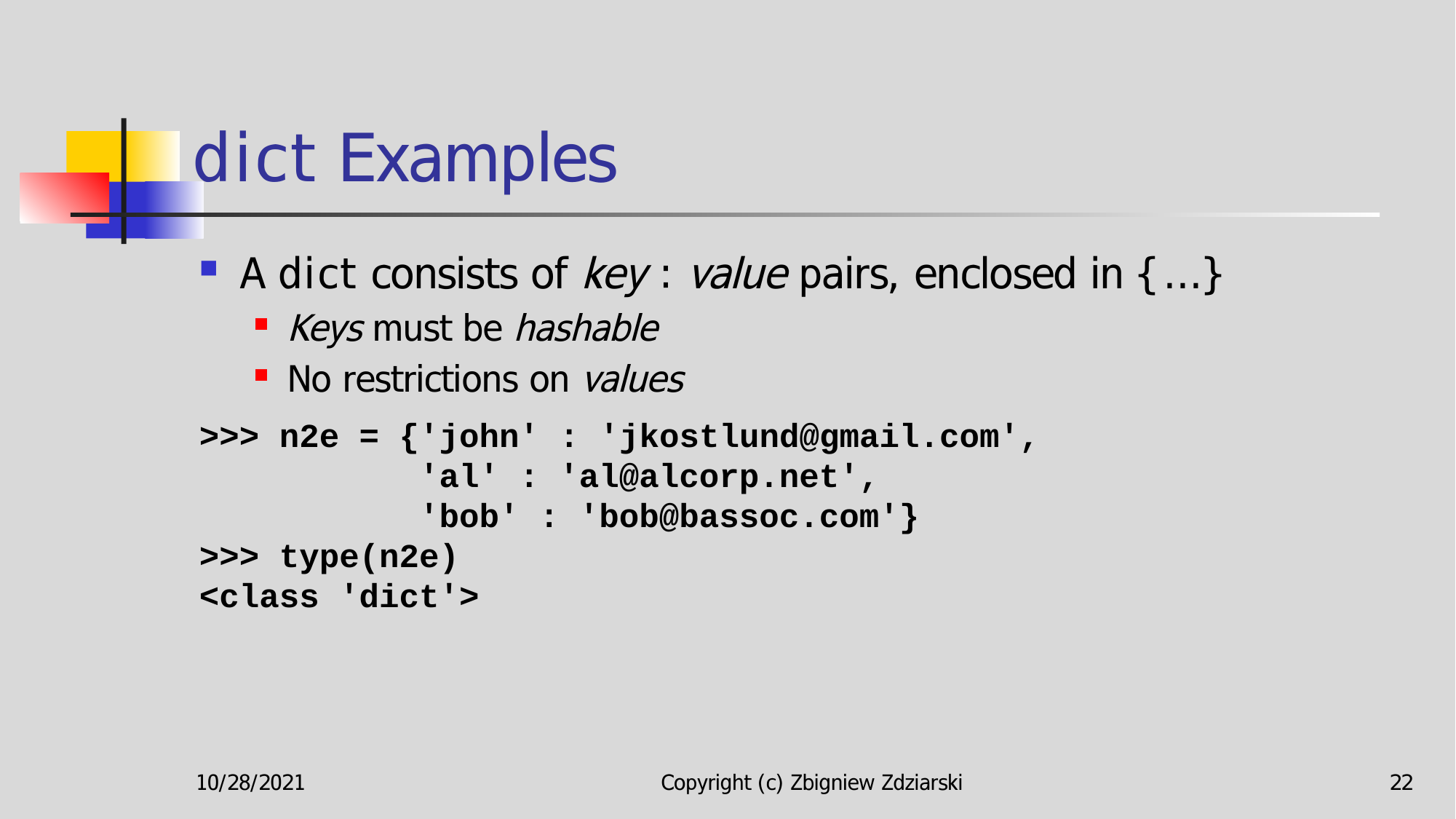

# dict Examples
A dict consists of key : value pairs, enclosed in {...}
Keys must be hashable
No restrictions on values

>>> n2e = {'john' : 'jkostlund@gmail.com',
           'al' : 'al@alcorp.net',
           'bob' : 'bob@bassoc.com'}
>>> type(n2e)
<class 'dict'>

10/28/2021
Copyright (c) Zbigniew Zdziarski
22